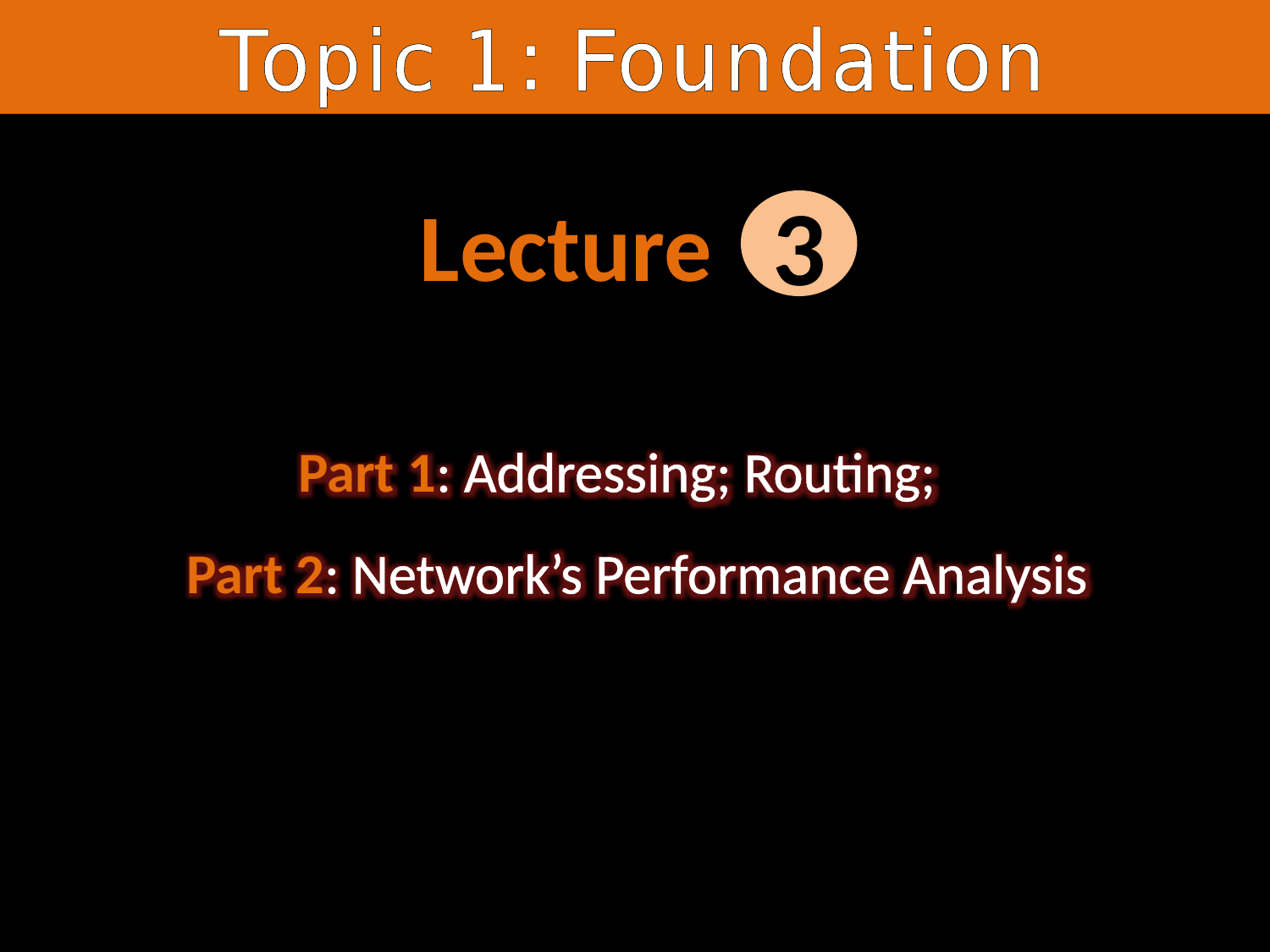

Topic 1: Foundation
Lecture
3
Part 1: Addressing; Routing;
Part 2: Network’s Performance Analysis